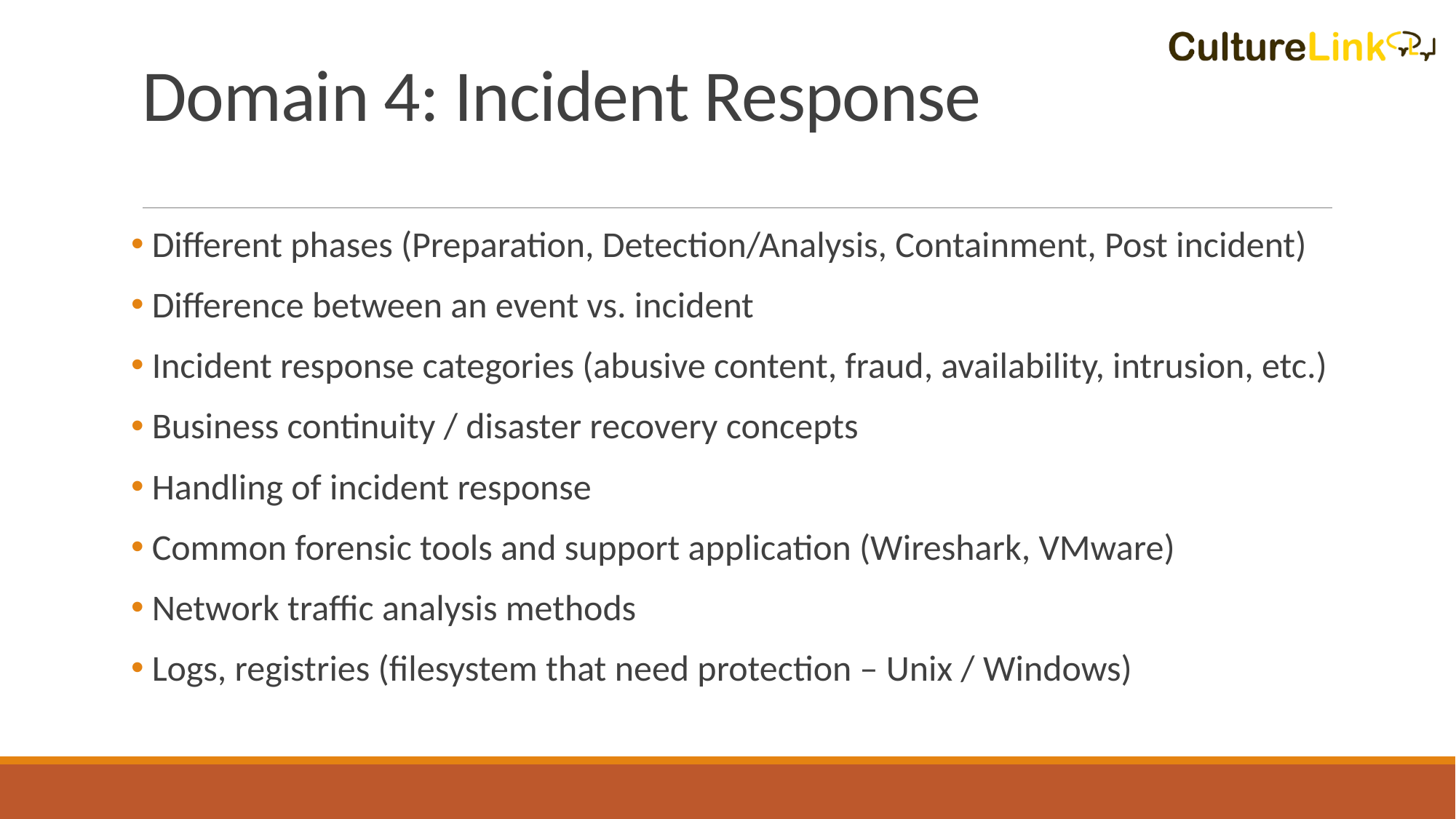

# Domain 4: Incident Response
 Different phases (Preparation, Detection/Analysis, Containment, Post incident)
 Difference between an event vs. incident
 Incident response categories (abusive content, fraud, availability, intrusion, etc.)
 Business continuity / disaster recovery concepts
 Handling of incident response
 Common forensic tools and support application (Wireshark, VMware)
 Network traffic analysis methods
 Logs, registries (filesystem that need protection – Unix / Windows)